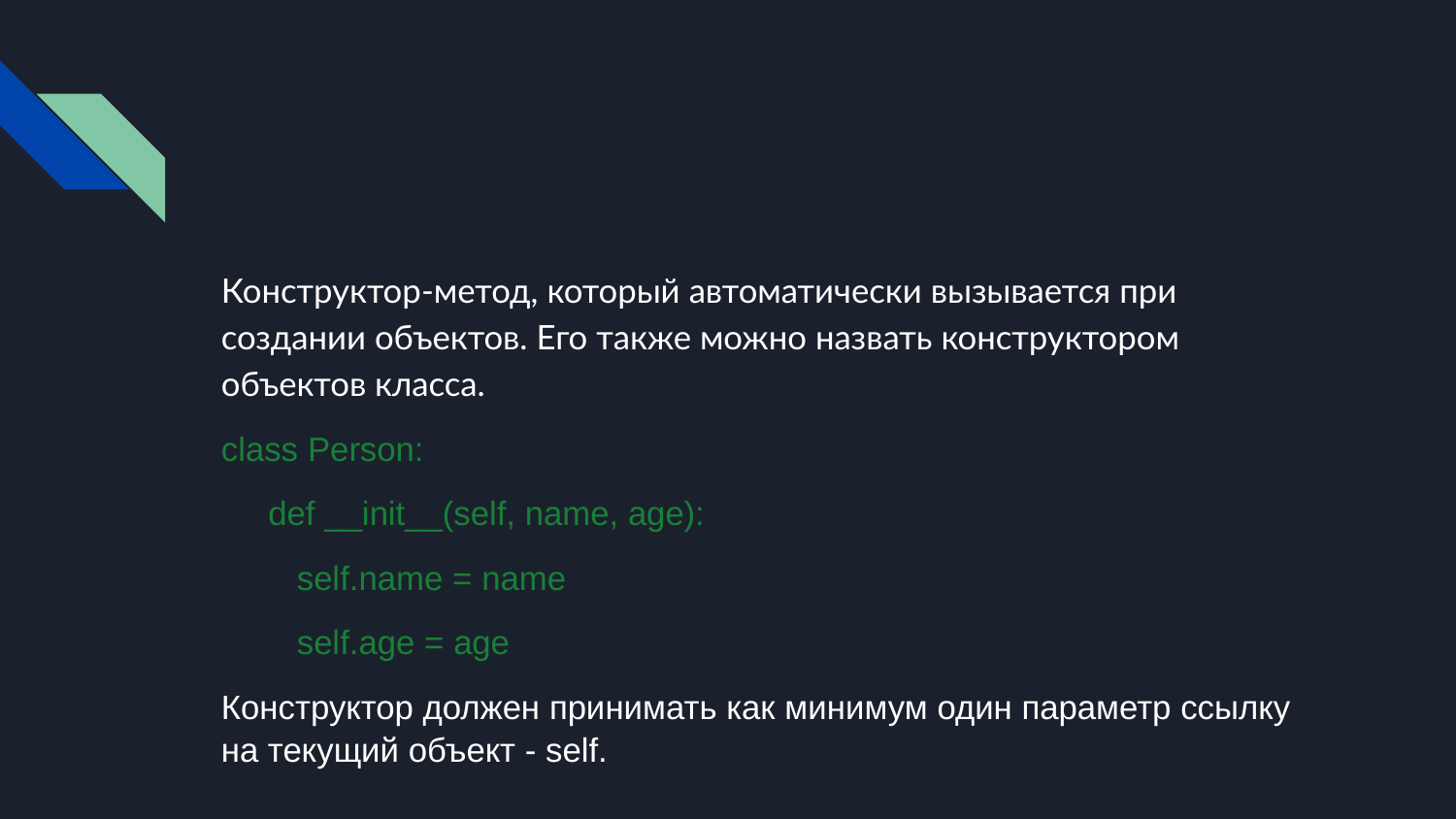

#
Конструктор-метод, который автоматически вызывается при создании объектов. Его также можно назвать конструктором объектов класса.
class Person:
     def __init__(self, name, age):
        self.name = name
        self.age = age
Конструктор должен принимать как минимум один параметр ссылку на текущий объект - self.